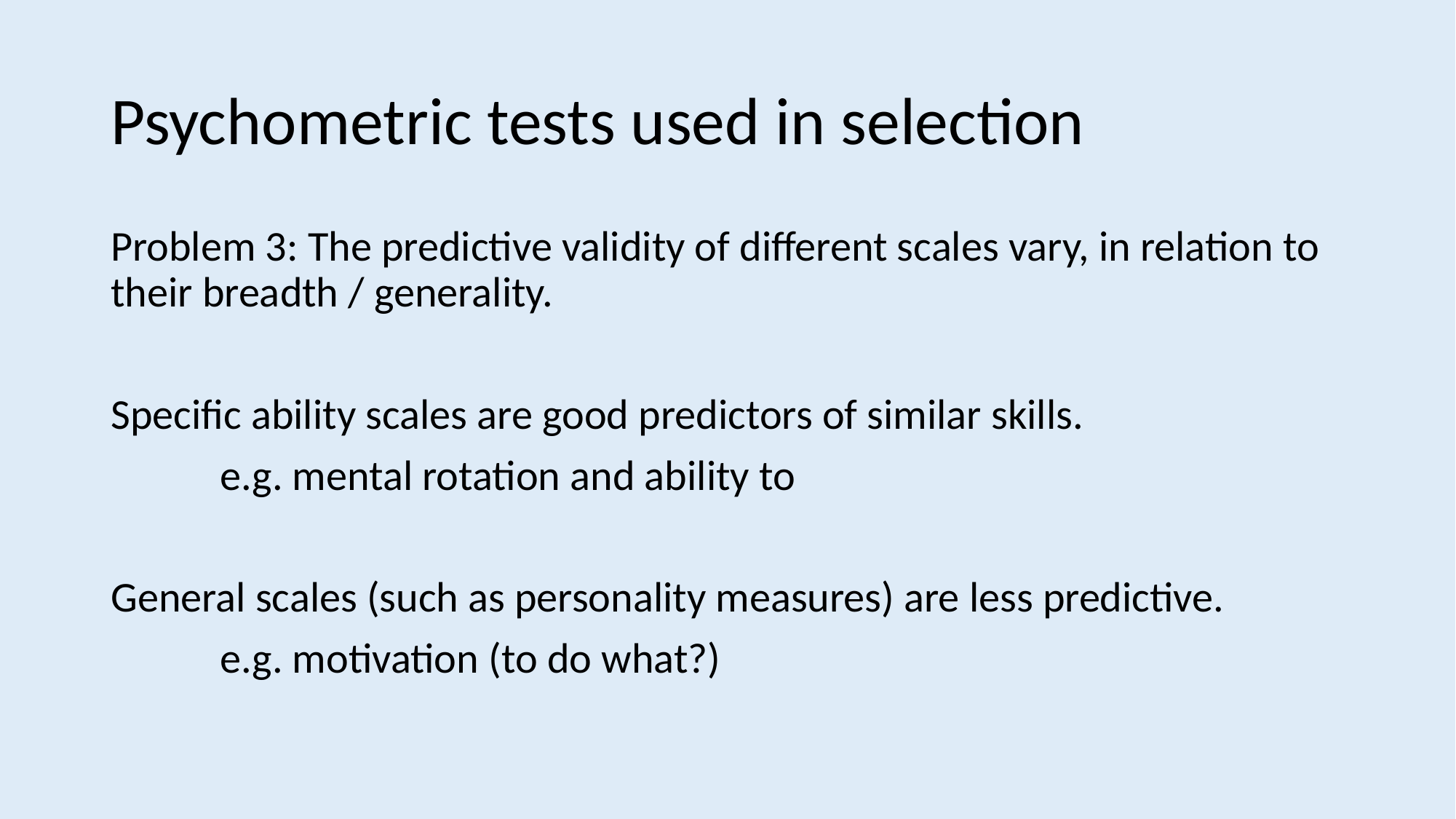

# Psychometric tests used in selection
Problem 3: The predictive validity of different scales vary, in relation to their breadth / generality.

Specific ability scales are good predictors of similar skills.
	e.g. mental rotation and ability to

General scales (such as personality measures) are less predictive.
	e.g. motivation (to do what?)